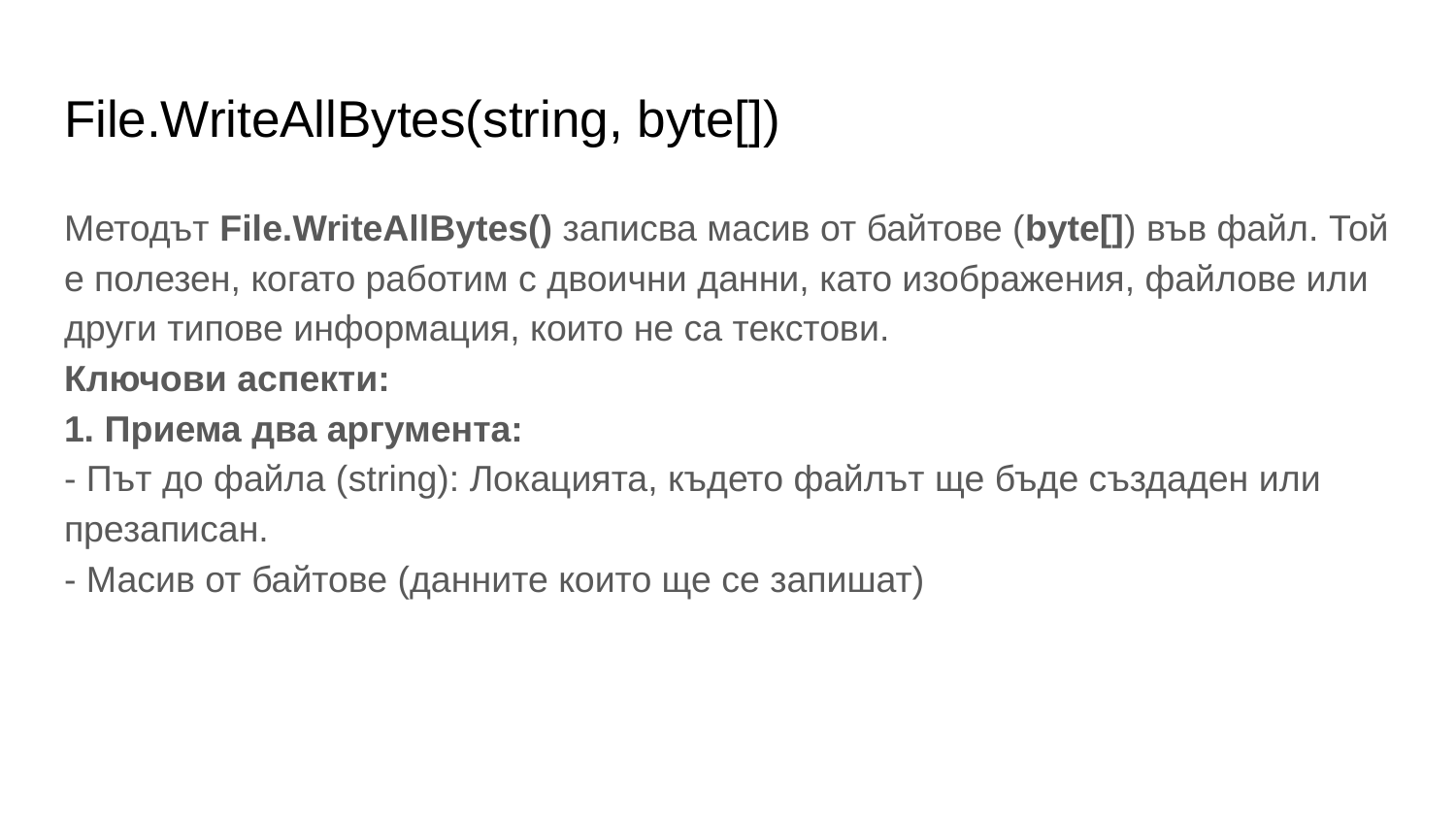

# File.WriteAllBytes(string, byte[])
Методът File.WriteAllBytes() записва масив от байтове (byte[]) във файл. Той е полезен, когато работим с двоични данни, като изображения, файлове или други типове информация, които не са текстови.
Ключови аспекти:
1. Приема два аргумента:
- Път до файла (string): Локацията, където файлът ще бъде създаден или презаписан.
- Масив от байтове (данните които ще се запишат)